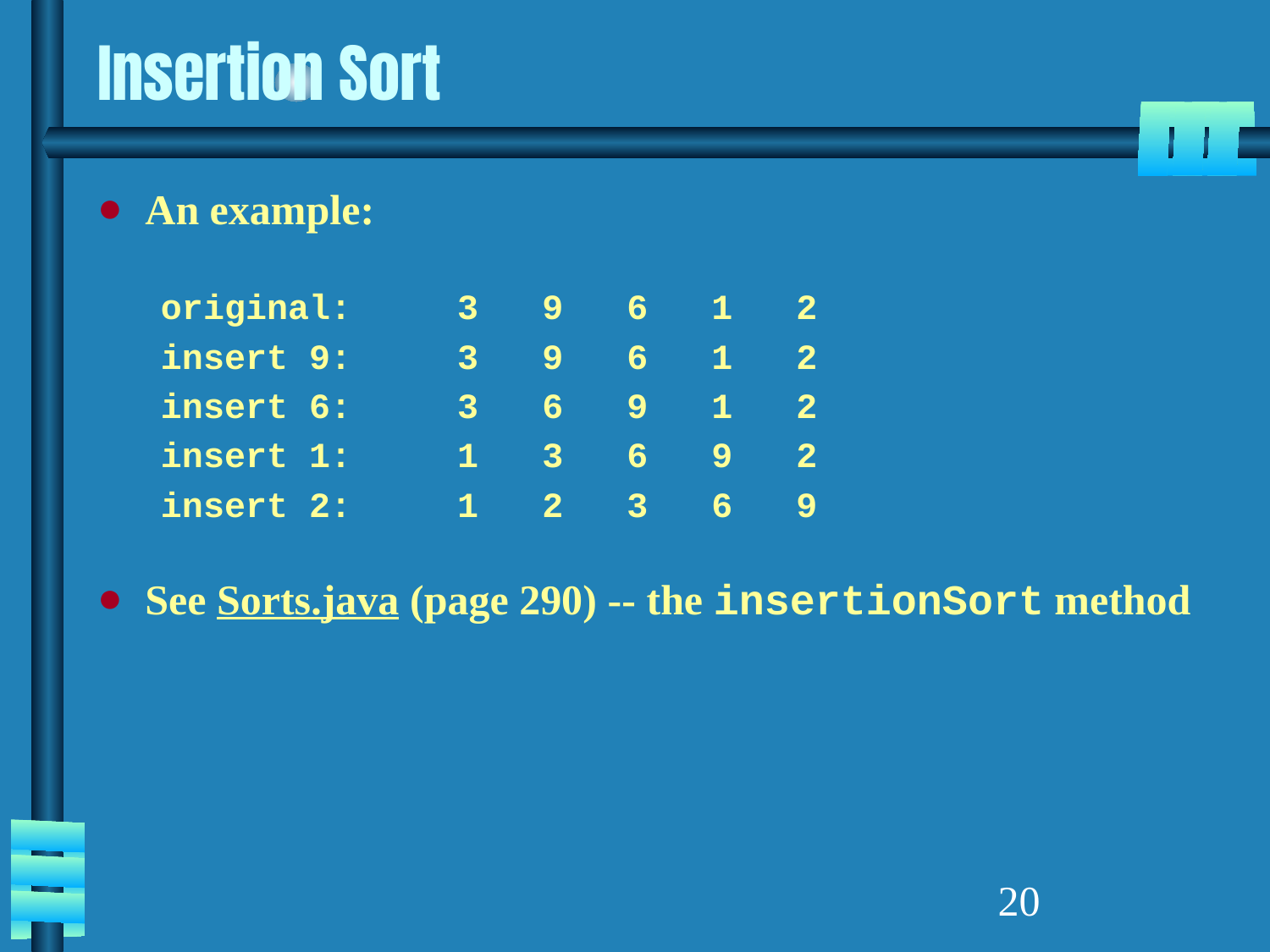

# Insertion Sort
An example:

   original:     3   9   6   1   2
   insert 9:     3   9   6   1   2
   insert 6:     3   6   9   1   2
   insert 1:     1   3   6   9   2
   insert 2:     1   2   3   6   9

See Sorts.java (page 290) -- the insertionSort method
20